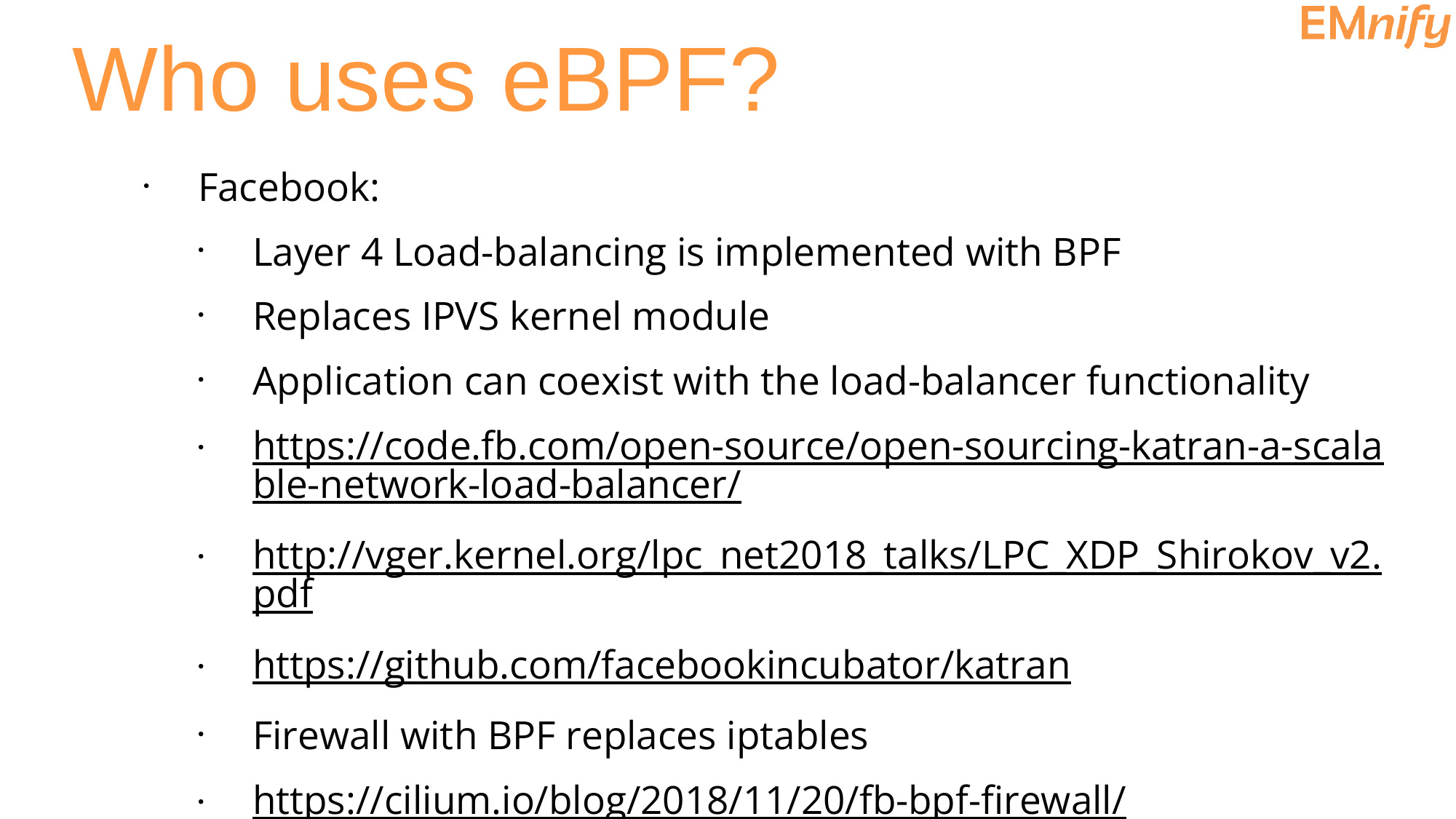

Who uses eBPF?
Facebook:
Layer 4 Load-balancing is implemented with BPF
Replaces IPVS kernel module
Application can coexist with the load-balancer functionality
https://code.fb.com/open-source/open-sourcing-katran-a-scalable-network-load-balancer/
http://vger.kernel.org/lpc_net2018_talks/LPC_XDP_Shirokov_v2.pdf
https://github.com/facebookincubator/katran
Firewall with BPF replaces iptables
https://cilium.io/blog/2018/11/20/fb-bpf-firewall/